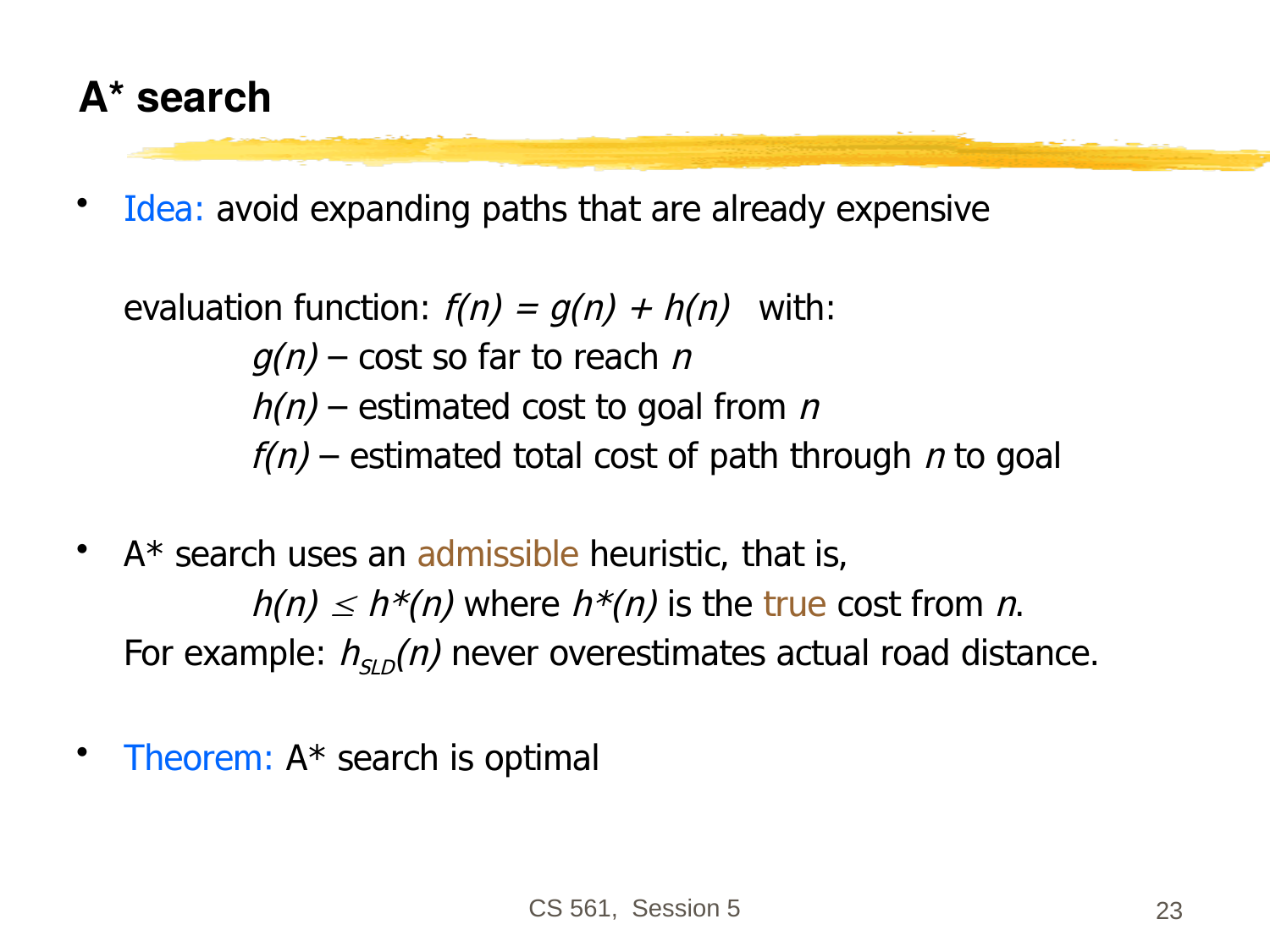

# A* search
Idea: avoid expanding paths that are already expensive

	evaluation function: f(n) = g(n) + h(n)	with:
		g(n) – cost so far to reach n
		h(n) – estimated cost to goal from n
		f(n) – estimated total cost of path through n to goal

A* search uses an admissible heuristic, that is,
		h(n) ≤ h*(n) where h*(n) is the true cost from n.
	For example: hSLD(n) never overestimates actual road distance.

Theorem: A* search is optimal
CS 561,  Session 5
23